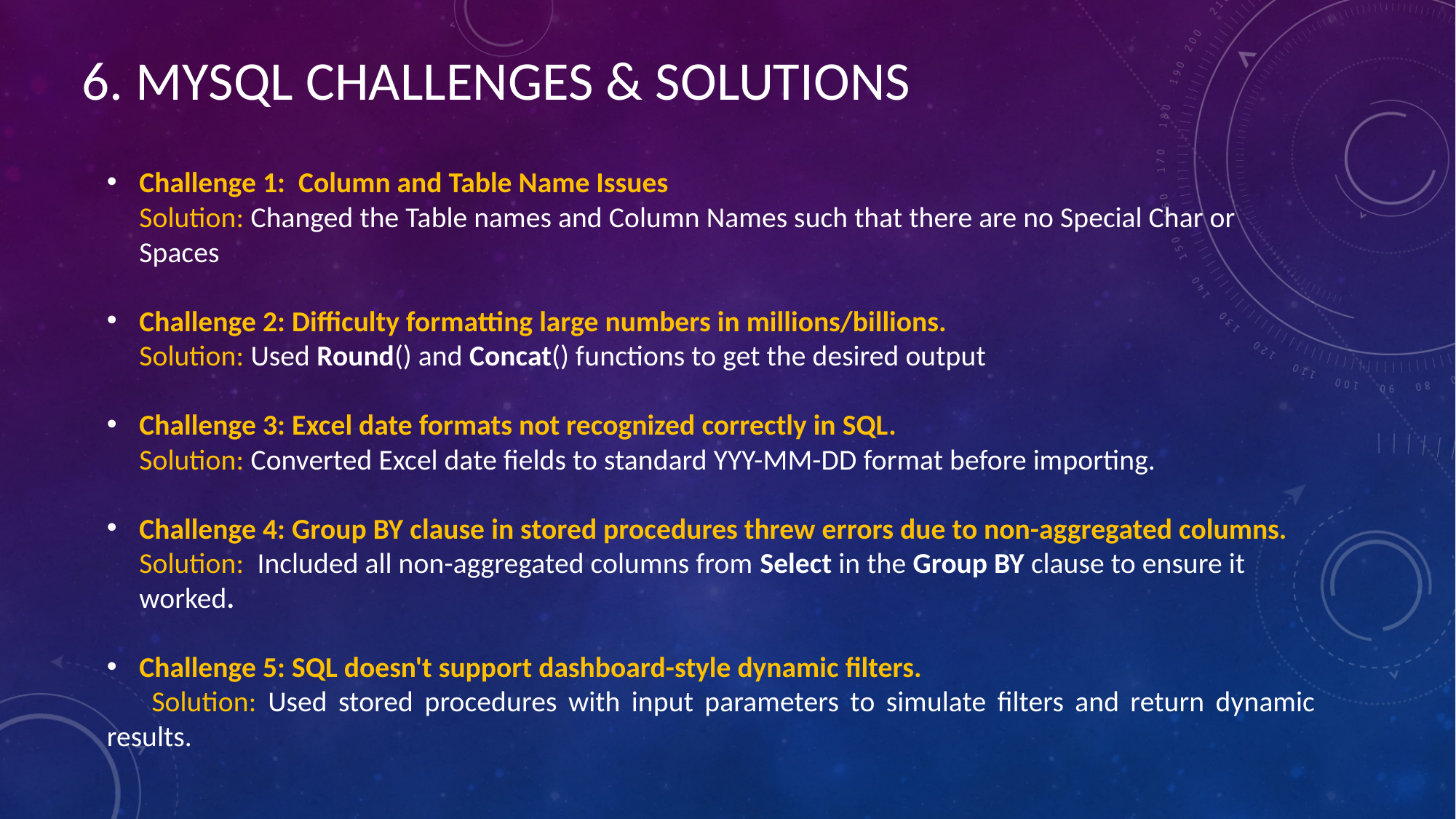

# 6. MYSQL Challenges & SOLUTIONS
Challenge 1:  Column and Table Name Issues
Solution: Changed the Table names and Column Names such that there are no Special Char or Spaces

Challenge 2: Difficulty formatting large numbers in millions/billions.
Solution: Used Round() and Concat() functions to get the desired output

Challenge 3: Excel date formats not recognized correctly in SQL.
Solution: Converted Excel date fields to standard YYY-MM-DD format before importing.

Challenge 4: Group BY clause in stored procedures threw errors due to non-aggregated columns.
Solution:  Included all non-aggregated columns from Select in the Group BY clause to ensure it worked.

Challenge 5: SQL doesn't support dashboard-style dynamic filters.
    Solution: Used stored procedures with input parameters to simulate filters and return dynamic results.